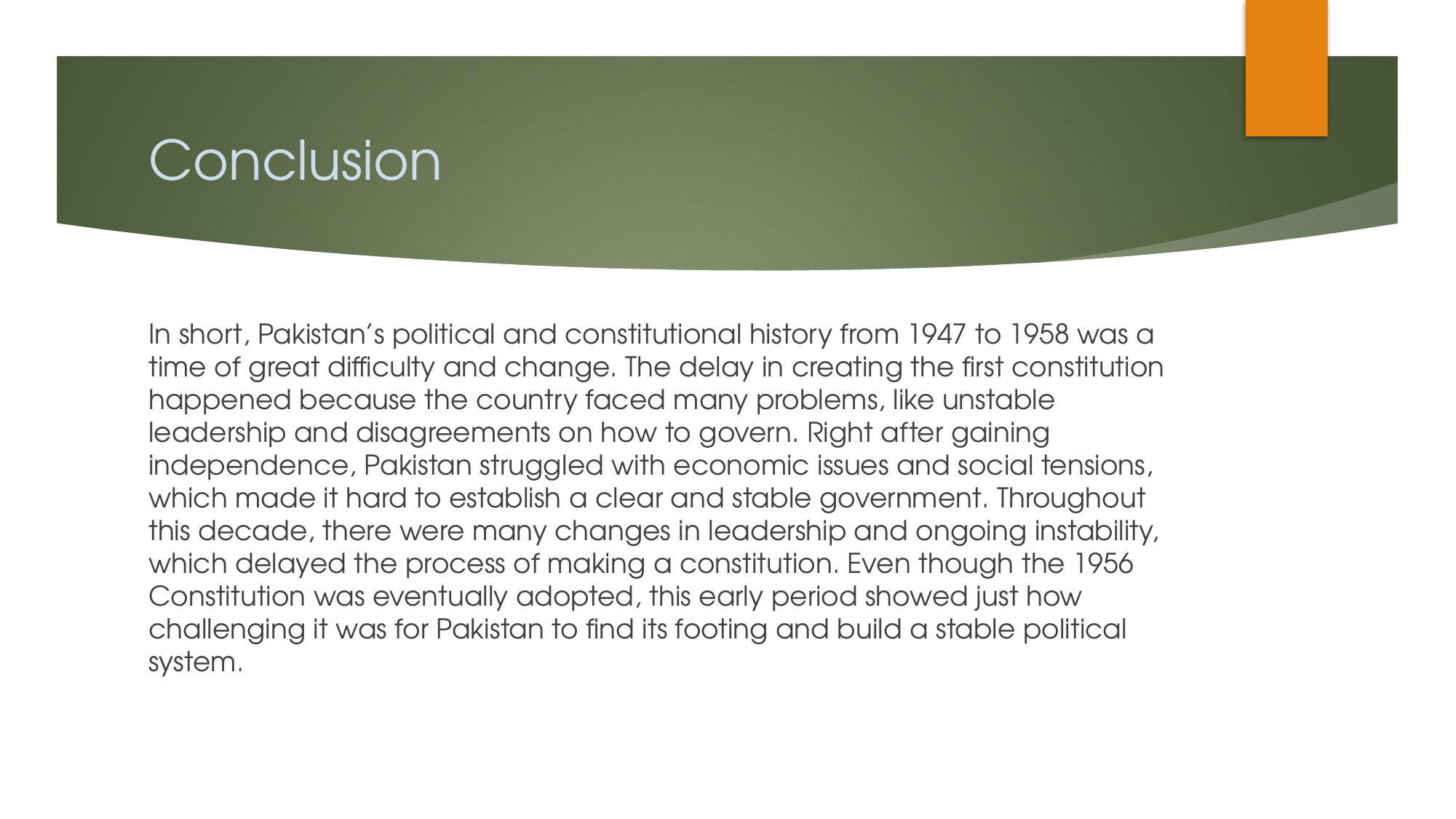

# Conclusion
In short, Pakistan’s political and constitutional history from 1947 to 1958 was a time of great difficulty and change. The delay in creating the first constitution happened because the country faced many problems, like unstable leadership and disagreements on how to govern. Right after gaining independence, Pakistan struggled with economic issues and social tensions, which made it hard to establish a clear and stable government. Throughout this decade, there were many changes in leadership and ongoing instability, which delayed the process of making a constitution. Even though the 1956 Constitution was eventually adopted, this early period showed just how challenging it was for Pakistan to find its footing and build a stable political system.